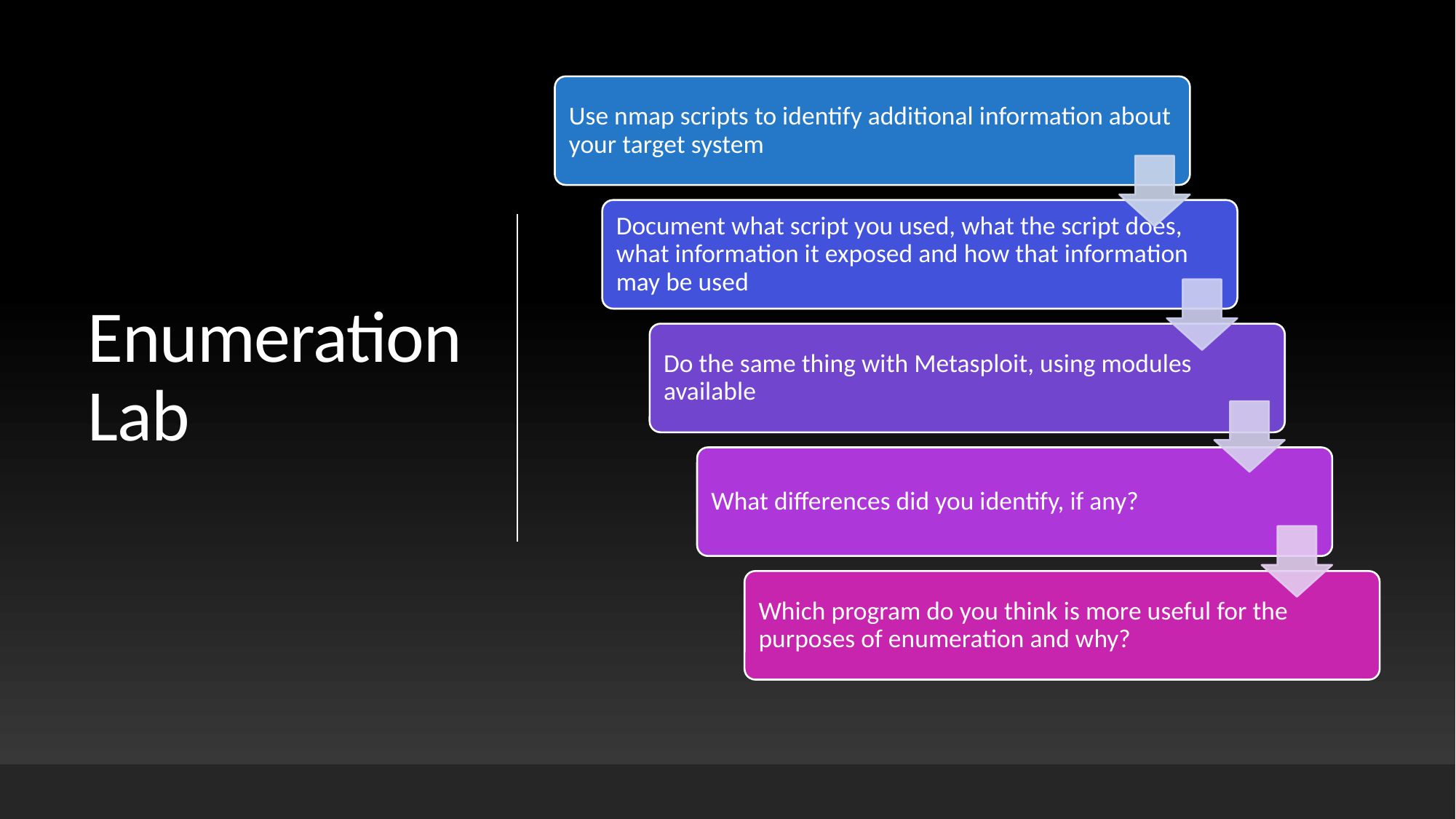

# Enumeration Lab
Use nmap scripts to identify additional information about your target system
Document what script you used, what the script does, what information it exposed and how that information may be used
Do the same thing with Metasploit, using modules available
What differences did you identify, if any?
Which program do you think is more useful for the purposes of enumeration and why?